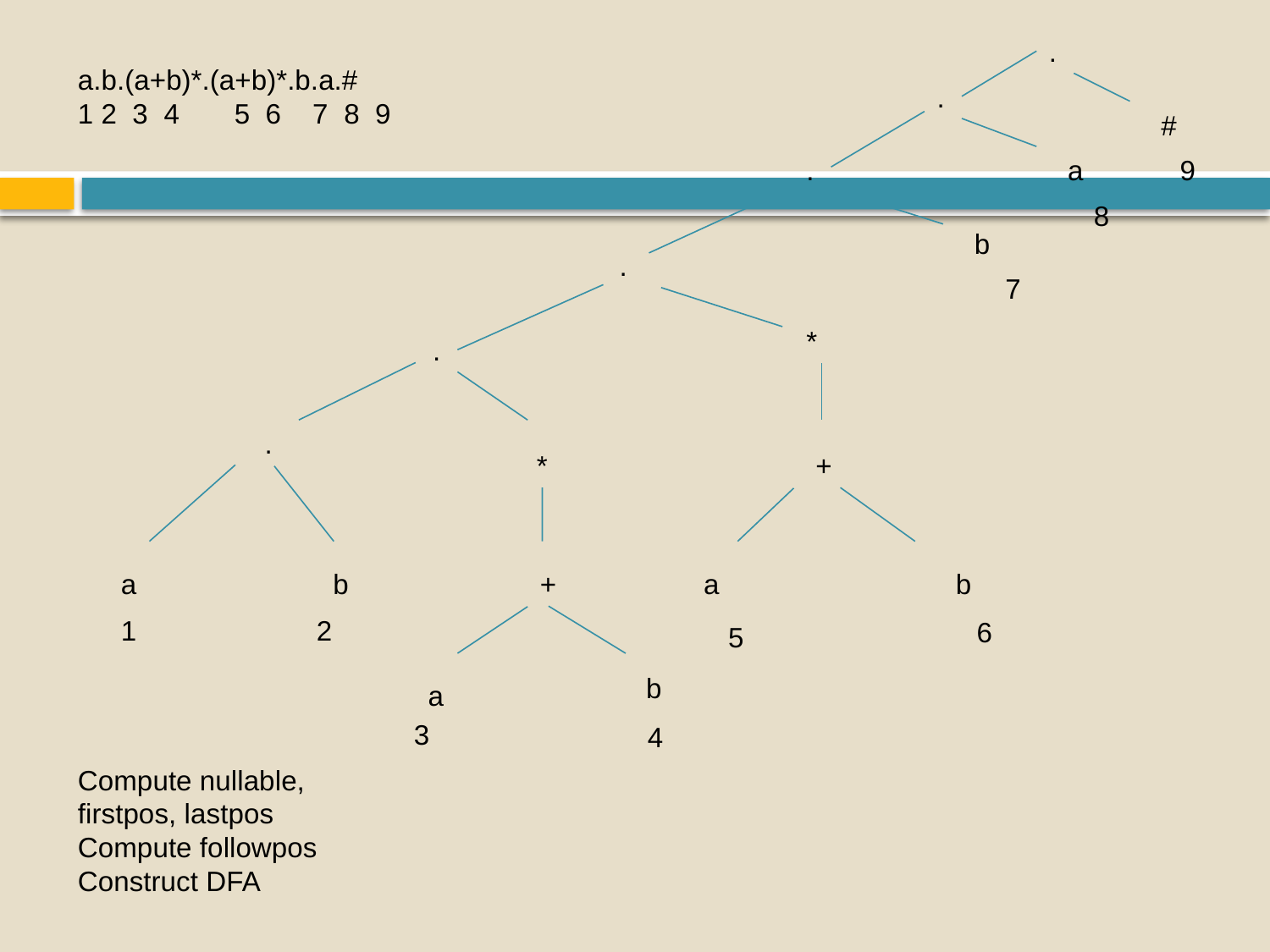

.
a.b.(a+b)*.(a+b)*.b.a.#
1 2  3  4       5  6    7  8  9
.
#
.
a
9
8
b
.
7
*
.
.
*
+
a
b
+
a
b
1
2
6
5
b
a
3
4
Compute nullable, firstpos, lastpos
Compute followpos
Construct DFA